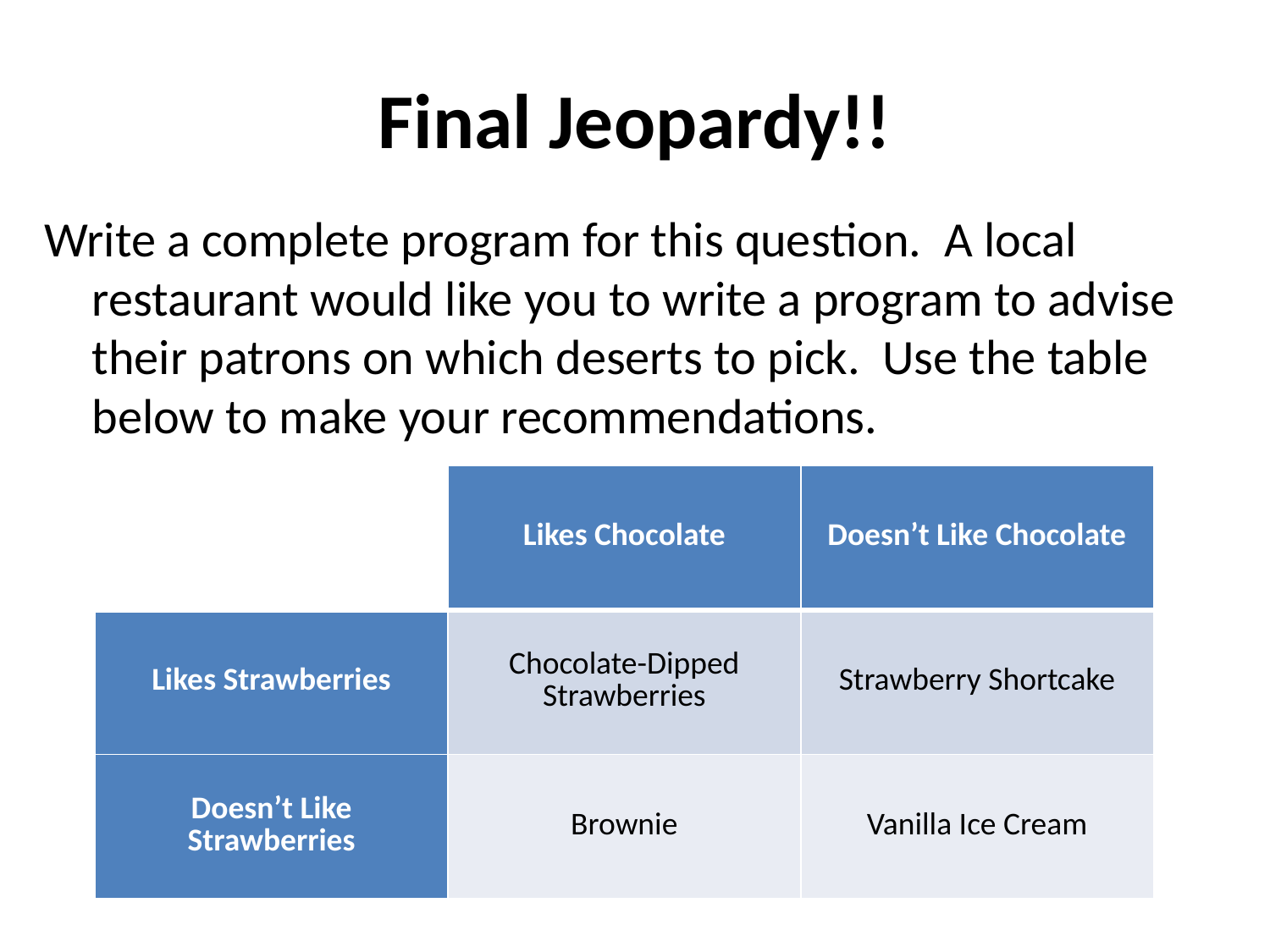

# Final Jeopardy!!
Write a complete program for this question.  A local restaurant would like you to write a program to advise their patrons on which deserts to pick.  Use the table below to make your recommendations.
|  | Likes Chocolate | Doesn’t Like Chocolate |
| --- | --- | --- |
| Likes Strawberries | Chocolate-Dipped Strawberries | Strawberry Shortcake |
| Doesn’t Like Strawberries | Brownie | Vanilla Ice Cream |